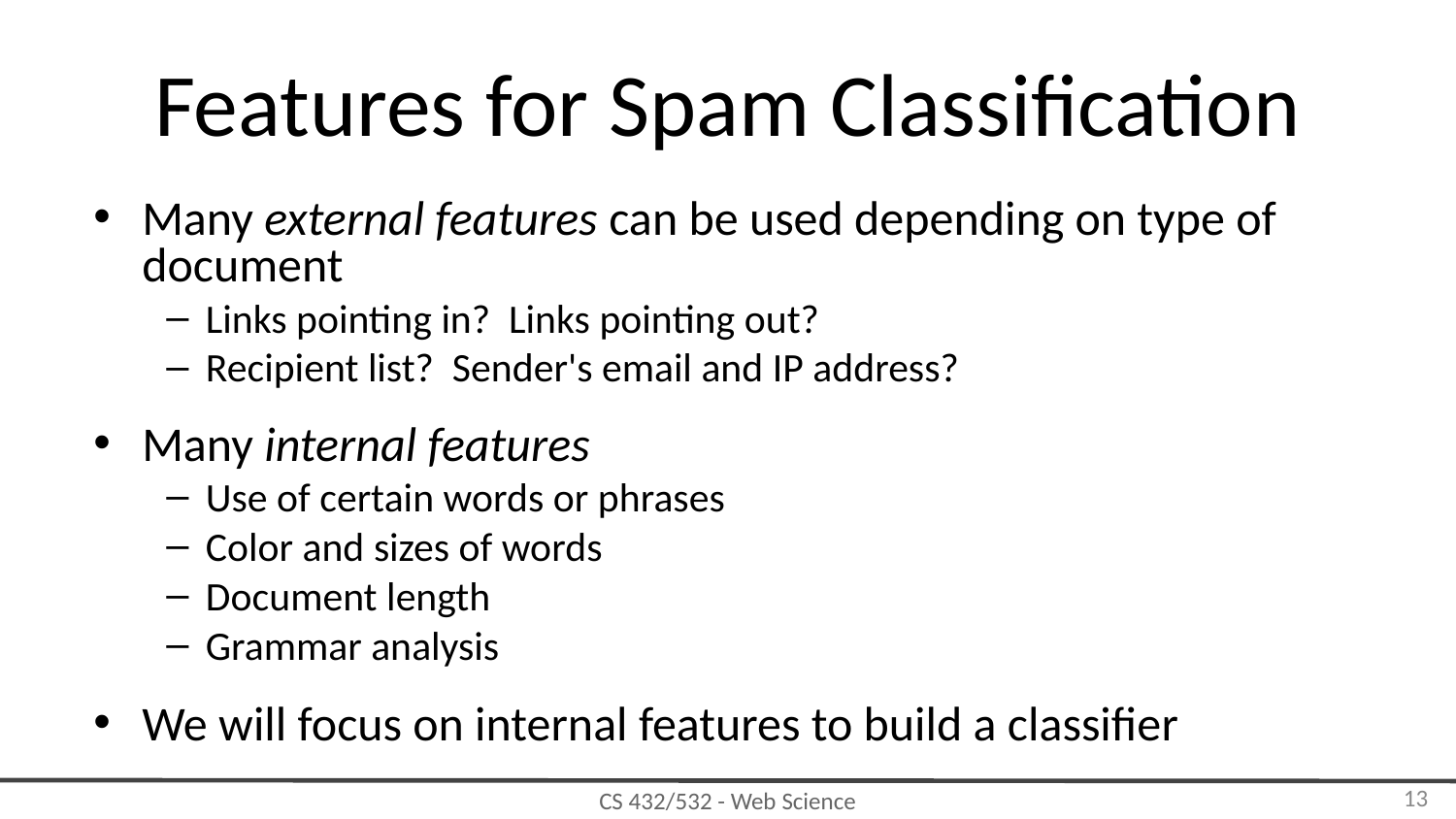

# Features for Spam Classification
Many external features can be used depending on type of document
Links pointing in?  Links pointing out?
Recipient list?  Sender's email and IP address?

Many internal features
Use of certain words or phrases
Color and sizes of words
Document length
Grammar analysis

We will focus on internal features to build a classifier

13